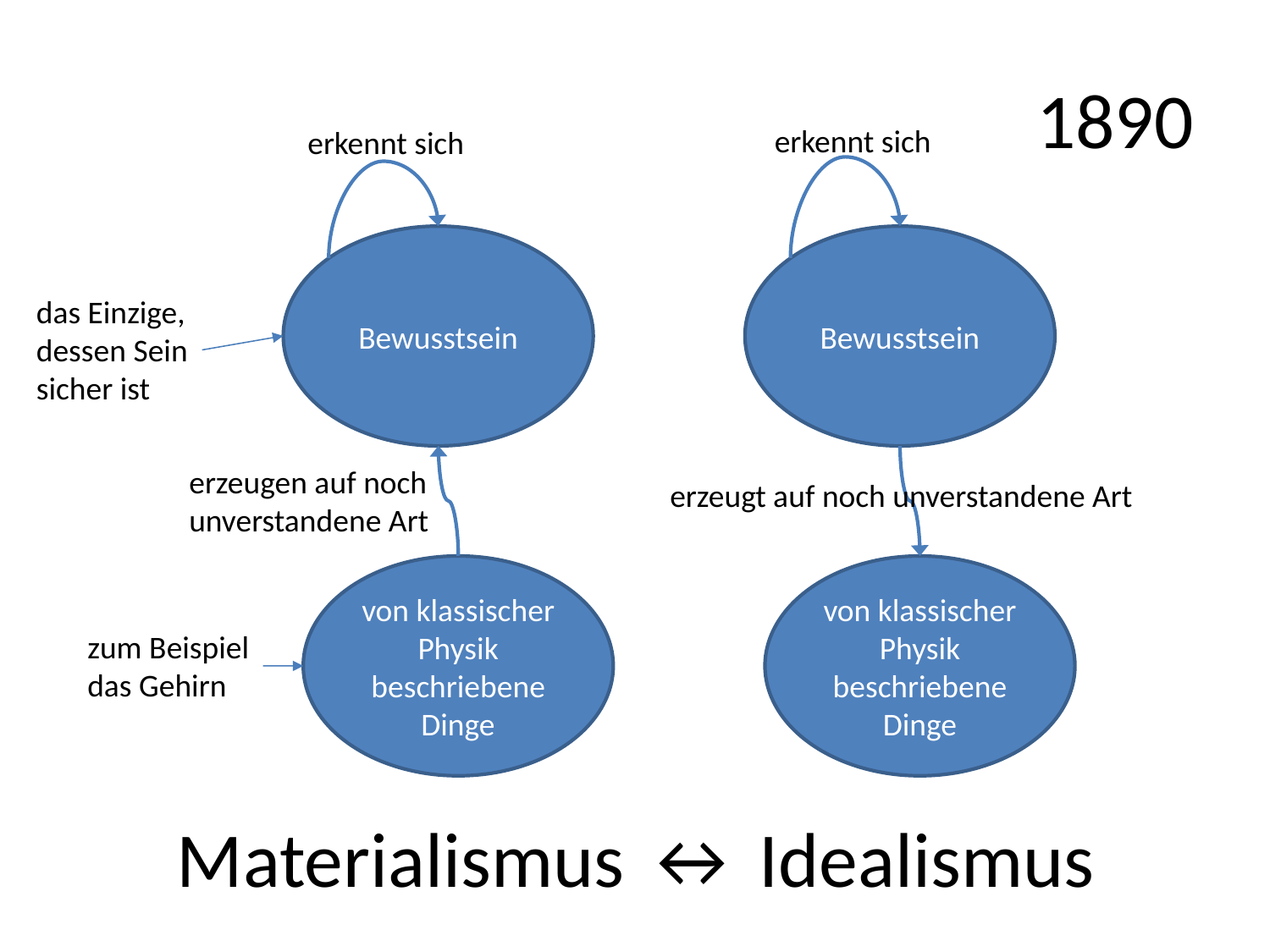

1890
erkennt sich
erkennt sich

Bewusstsein
Bewusstsein
das Einzige,
dessen Sein
sicher ist

erzeugen auf noch
unverstandene Art
erzeugt auf noch unverstandene Art

von klassischer Physik beschriebene Dinge
von klassischer Physik beschriebene Dinge
zum Beispiel
das Gehirn

Materialismus ↔ Idealismus